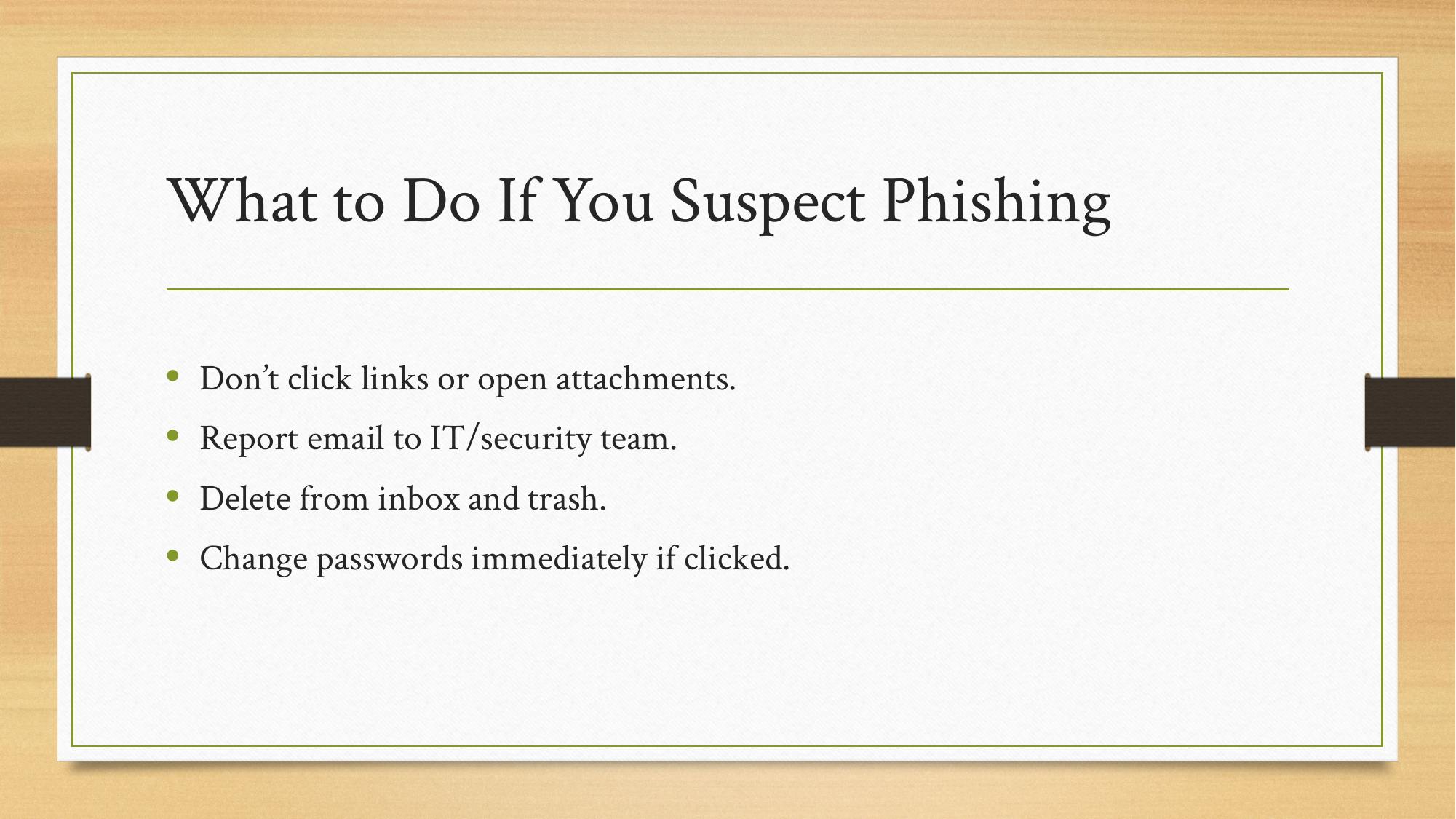

# What to Do If You Suspect Phishing
Don’t click links or open attachments.
Report email to IT/security team.
Delete from inbox and trash.
Change passwords immediately if clicked.